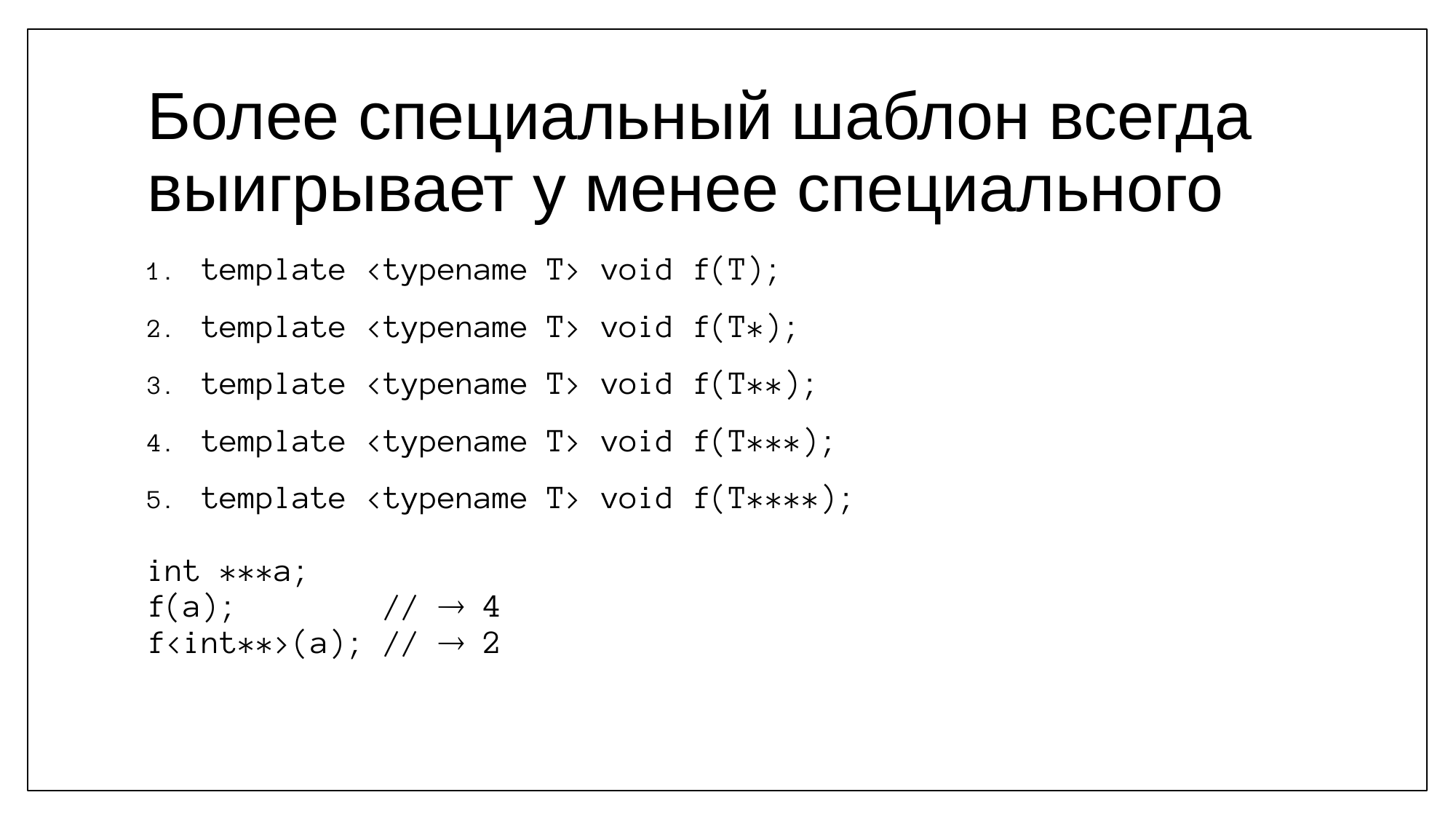

# Более специальный шаблон всегда выигрывает у менее специального
template <typename T> void f(T);
template <typename T> void f(T*);
template <typename T> void f(T**);
template <typename T> void f(T***);
template <typename T> void f(T****);
int ***a;
f(a);        // → 4
f<int**>(a); // → 2